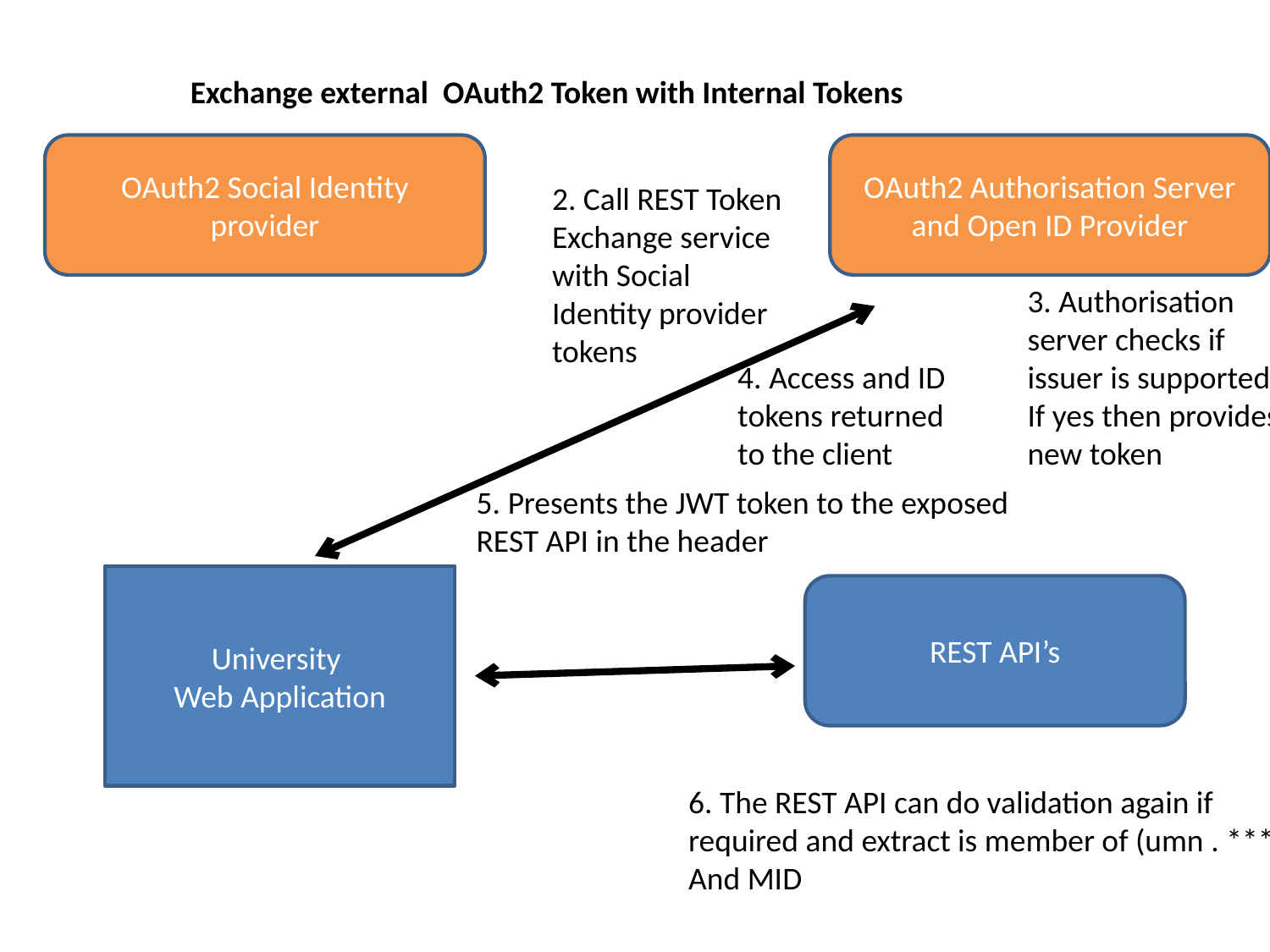

Exchange external  OAuth2 Token with Internal Tokens
OAuth2 Social Identity provider
OAuth2 Authorisation Server and Open ID Provider
2. Call REST Token Exchange service
with Social Identity provider tokens
3. Authorisation server checks if issuer is supported
If yes then provides new token
4. Access and ID tokens returned to the client
5. Presents the JWT token to the exposed
REST API in the header
University
Web Application
REST API’s
6. The REST API can do validation again if
required and extract is member of (umn . ***
And MID